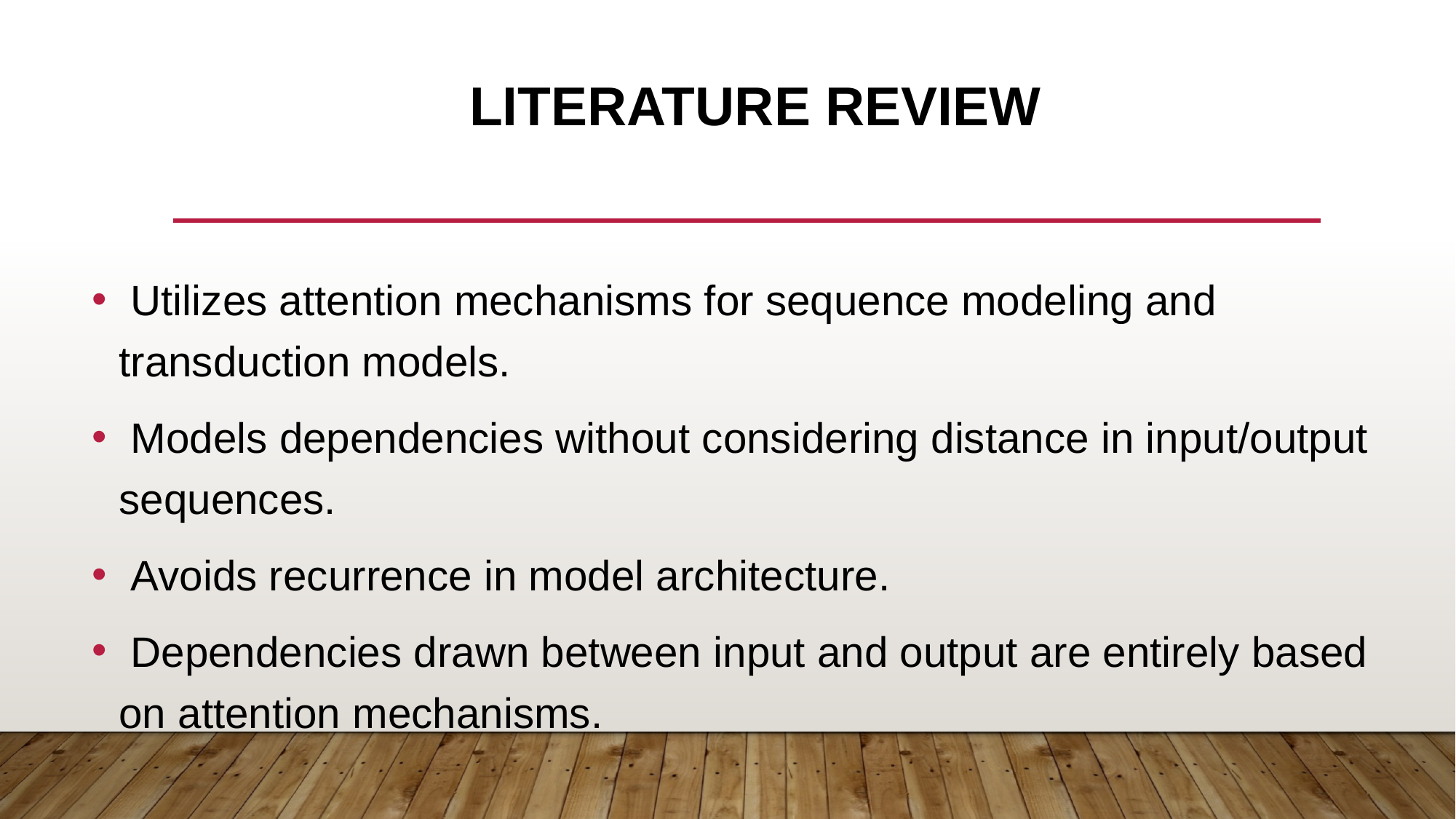

# Literature Review
 Utilizes attention mechanisms for sequence modeling and transduction models.
 Models dependencies without considering distance in input/output sequences.
 Avoids recurrence in model architecture.
 Dependencies drawn between input and output are entirely based on attention mechanisms.